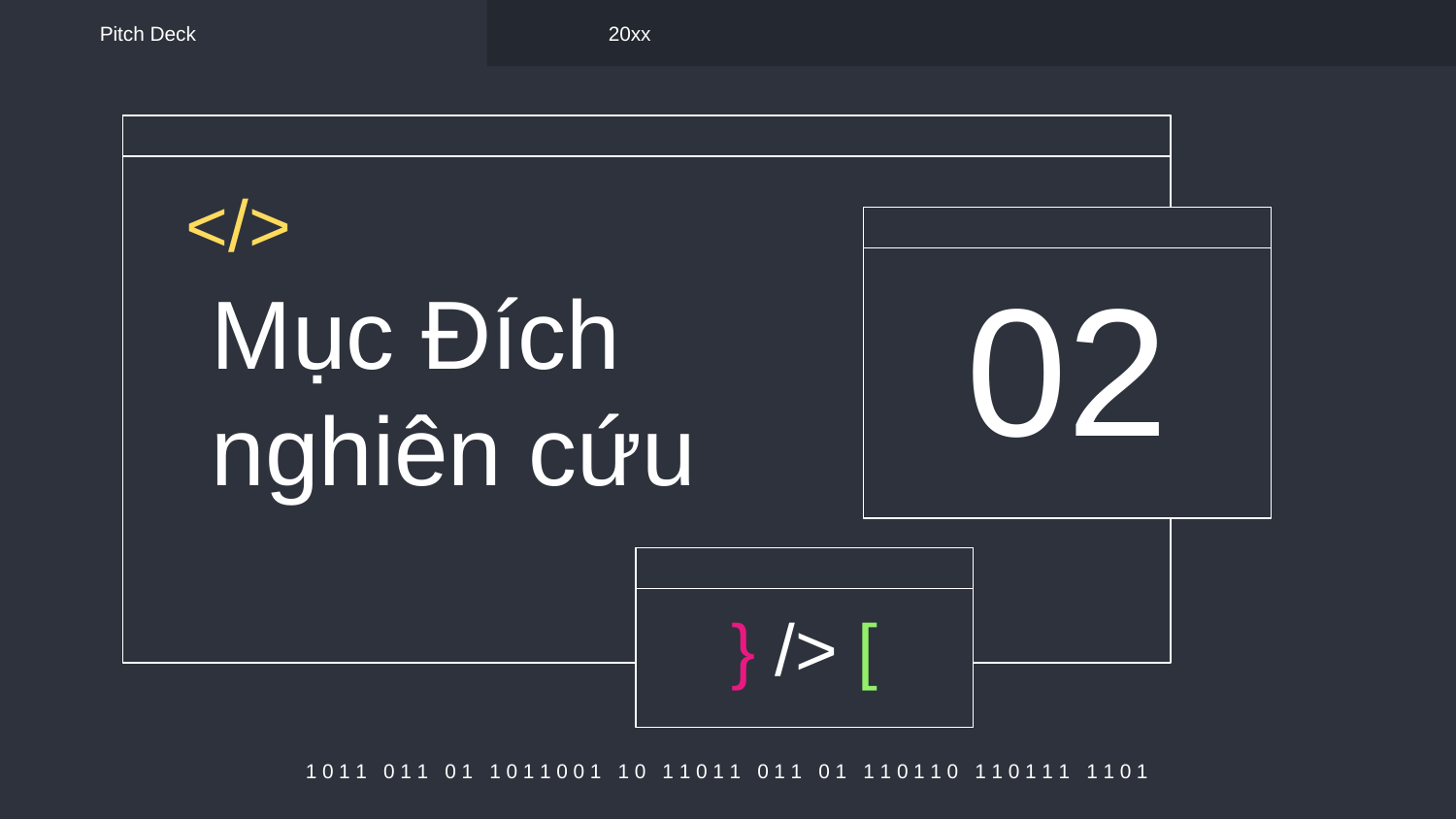

Pitch Deck
20xx

</>

02
# Mục Đích nghiên cứu

} /> [